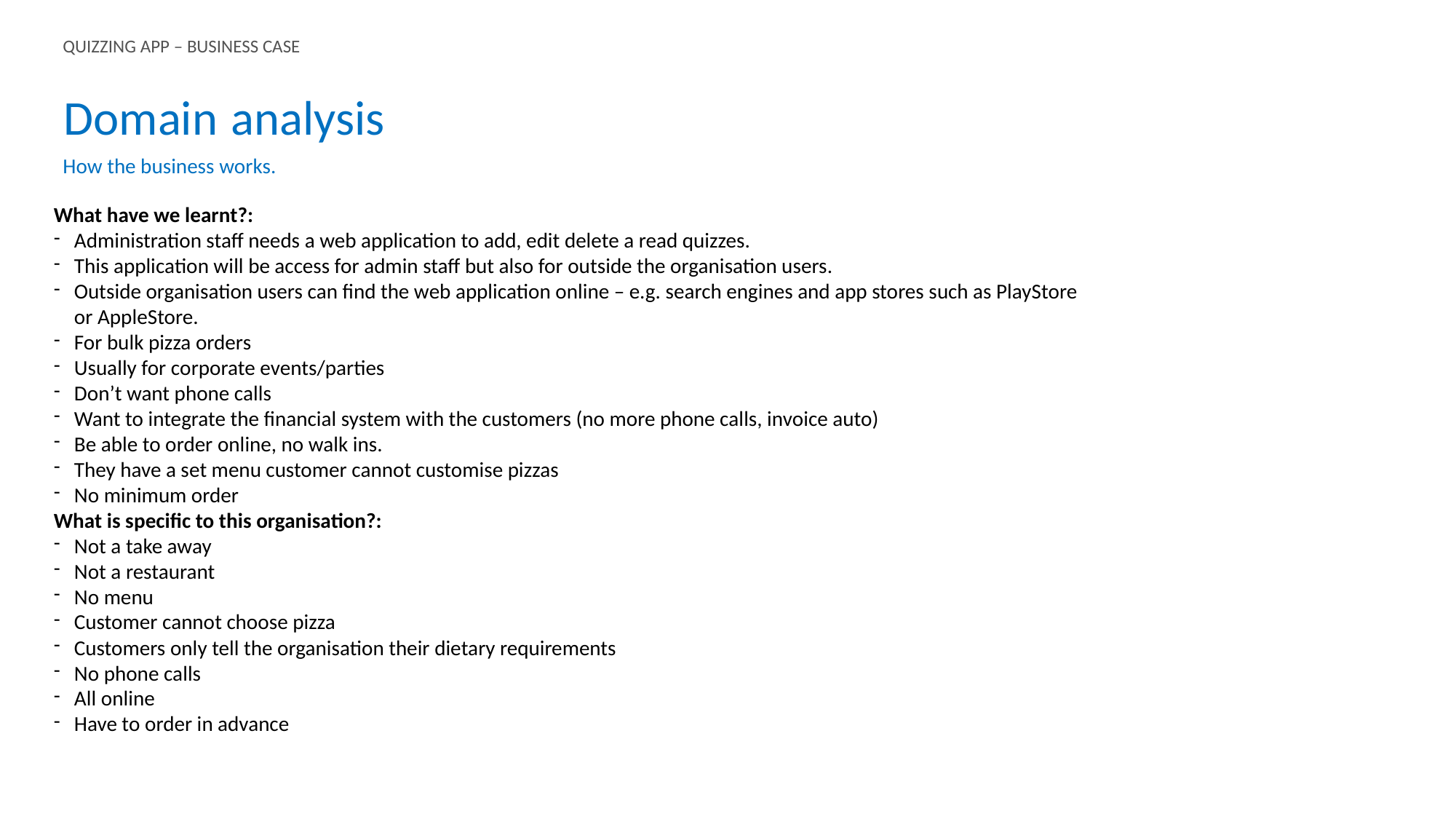

QUIZZING APP – BUSINESS CASE
Domain analysis
How the business works.
What have we learnt?:
Administration staff needs a web application to add, edit delete a read quizzes.
This application will be access for admin staff but also for outside the organisation users.
Outside organisation users can find the web application online – e.g. search engines and app stores such as PlayStore or AppleStore.
For bulk pizza orders
Usually for corporate events/parties
Don’t want phone calls
Want to integrate the financial system with the customers (no more phone calls, invoice auto)
Be able to order online, no walk ins.
They have a set menu customer cannot customise pizzas
No minimum order
What is specific to this organisation?:
Not a take away
Not a restaurant
No menu
Customer cannot choose pizza
Customers only tell the organisation their dietary requirements
No phone calls
All online
Have to order in advance